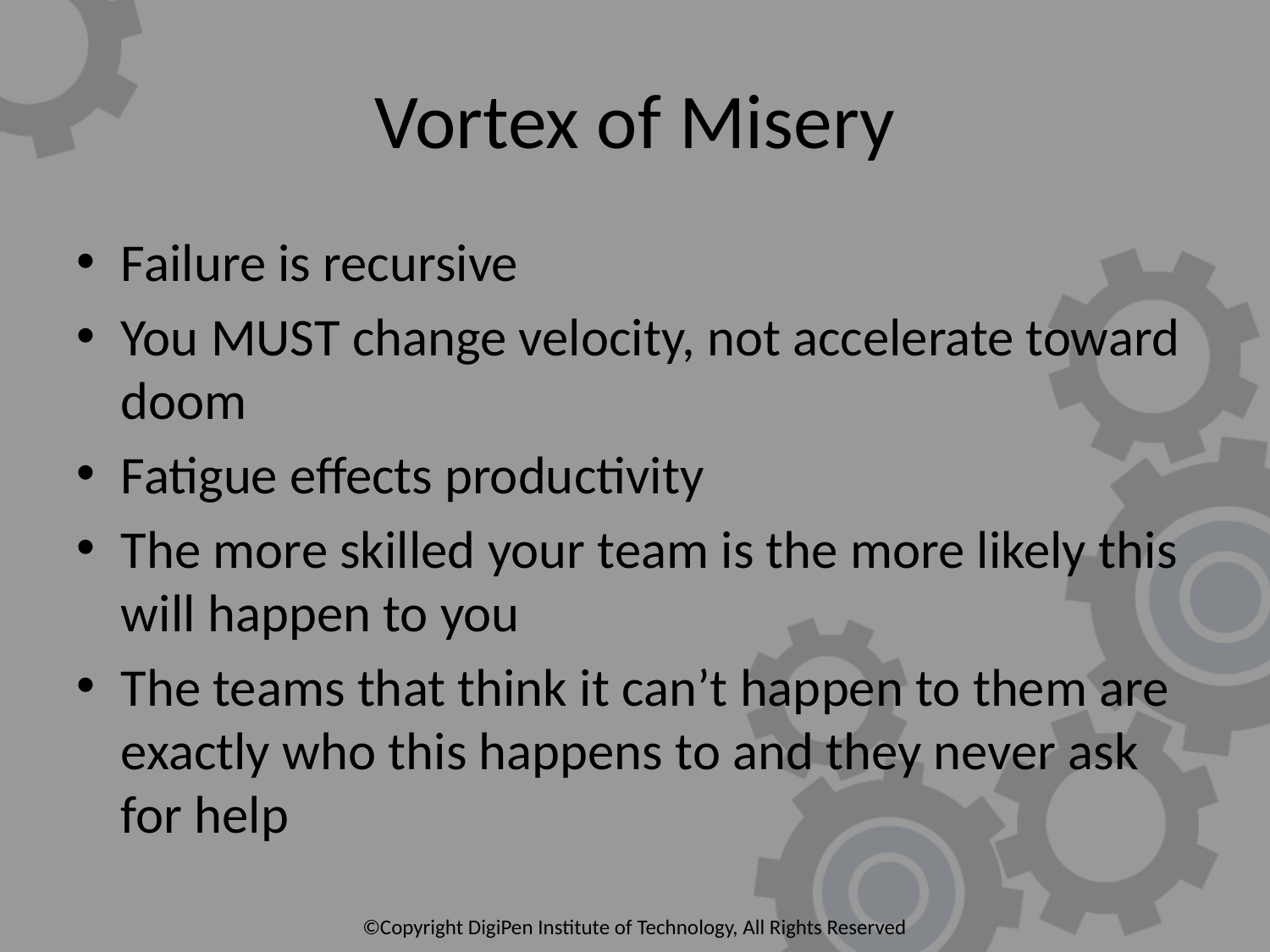

# Vortex of Misery
Failure is recursive
You MUST change velocity, not accelerate toward doom
Fatigue effects productivity
The more skilled your team is the more likely this will happen to you
The teams that think it can’t happen to them are exactly who this happens to and they never ask for help
©Copyright DigiPen Institute of Technology, All Rights Reserved